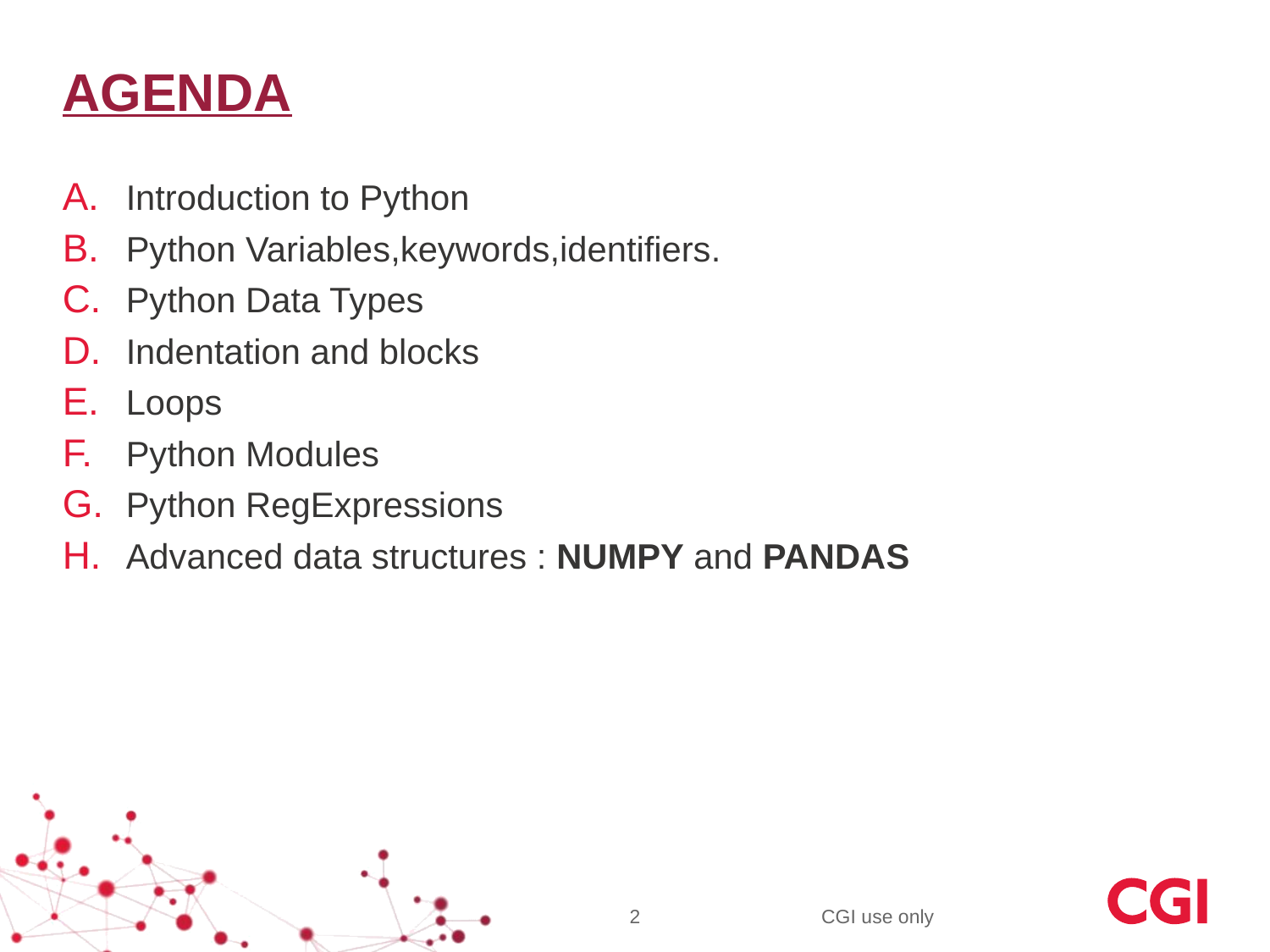

# AGENDA
Introduction to Python
Python Variables,keywords,identifiers.
Python Data Types
Indentation and blocks
Loops
Python Modules
Python RegExpressions
Advanced data structures : NUMPY and PANDAS

2